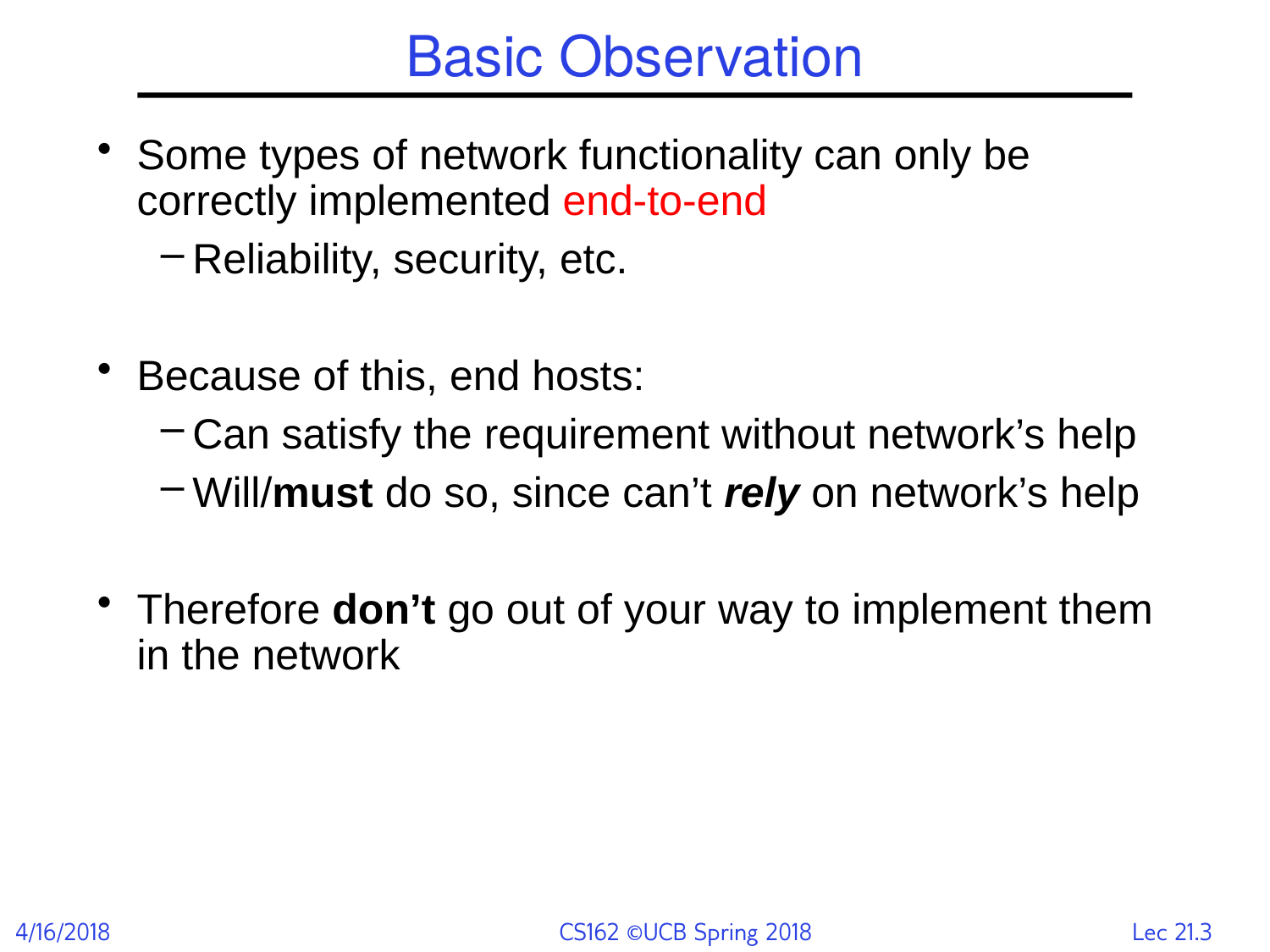

# Basic Observation
Some types of network functionality can only be correctly implemented end-to-end
Reliability, security, etc.

Because of this, end hosts:
Can satisfy the requirement without network’s help
Will/must do so, since can’t rely on network’s help

Therefore don’t go out of your way to implement them in the network